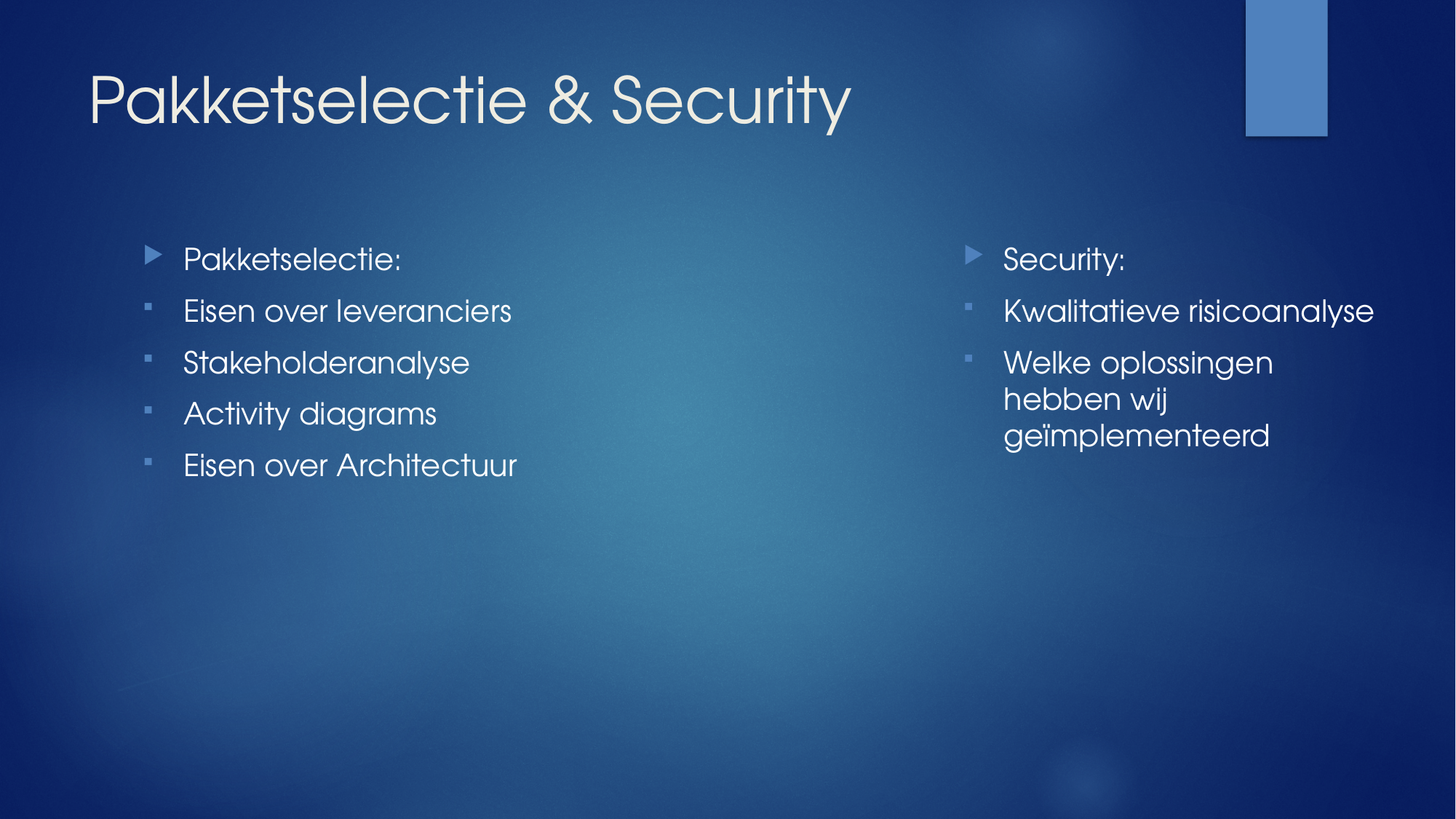

# Pakketselectie & Security
Pakketselectie:
Eisen over leveranciers
Stakeholderanalyse
Activity diagrams
Eisen over Architectuur
Security:
Kwalitatieve risicoanalyse
Welke oplossingen hebben wij geïmplementeerd